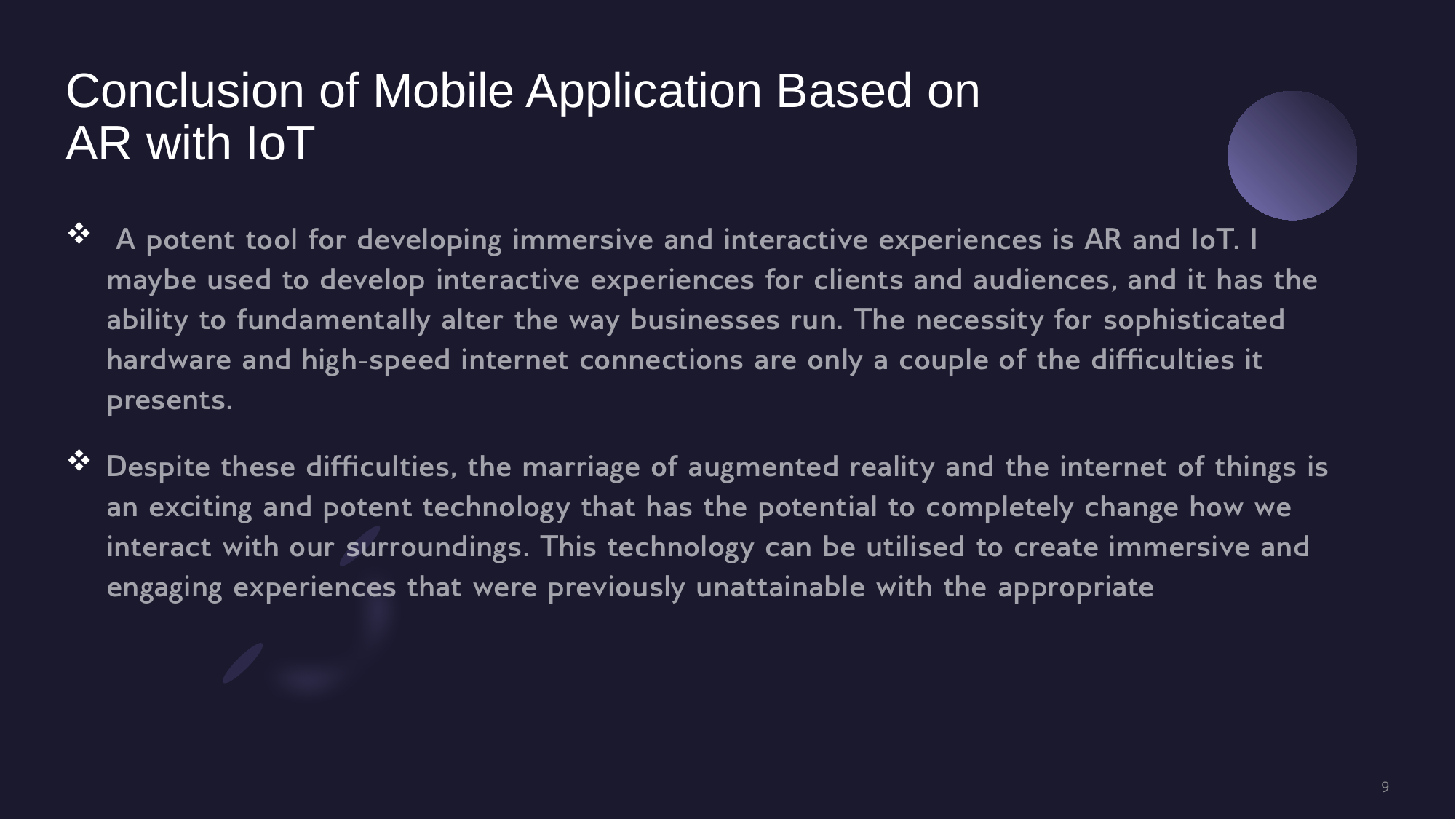

# Conclusion of Mobile Application Based on AR with IoT
 A potent tool for developing immersive and interactive experiences is AR and IoT. I maybe used to develop interactive experiences for clients and audiences, and it has the ability to fundamentally alter the way businesses run. The necessity for sophisticated hardware and high-speed internet connections are only a couple of the difficulties it presents.
Despite these difficulties, the marriage of augmented reality and the internet of things is an exciting and potent technology that has the potential to completely change how we interact with our surroundings. This technology can be utilised to create immersive and engaging experiences that were previously unattainable with the appropriate
9